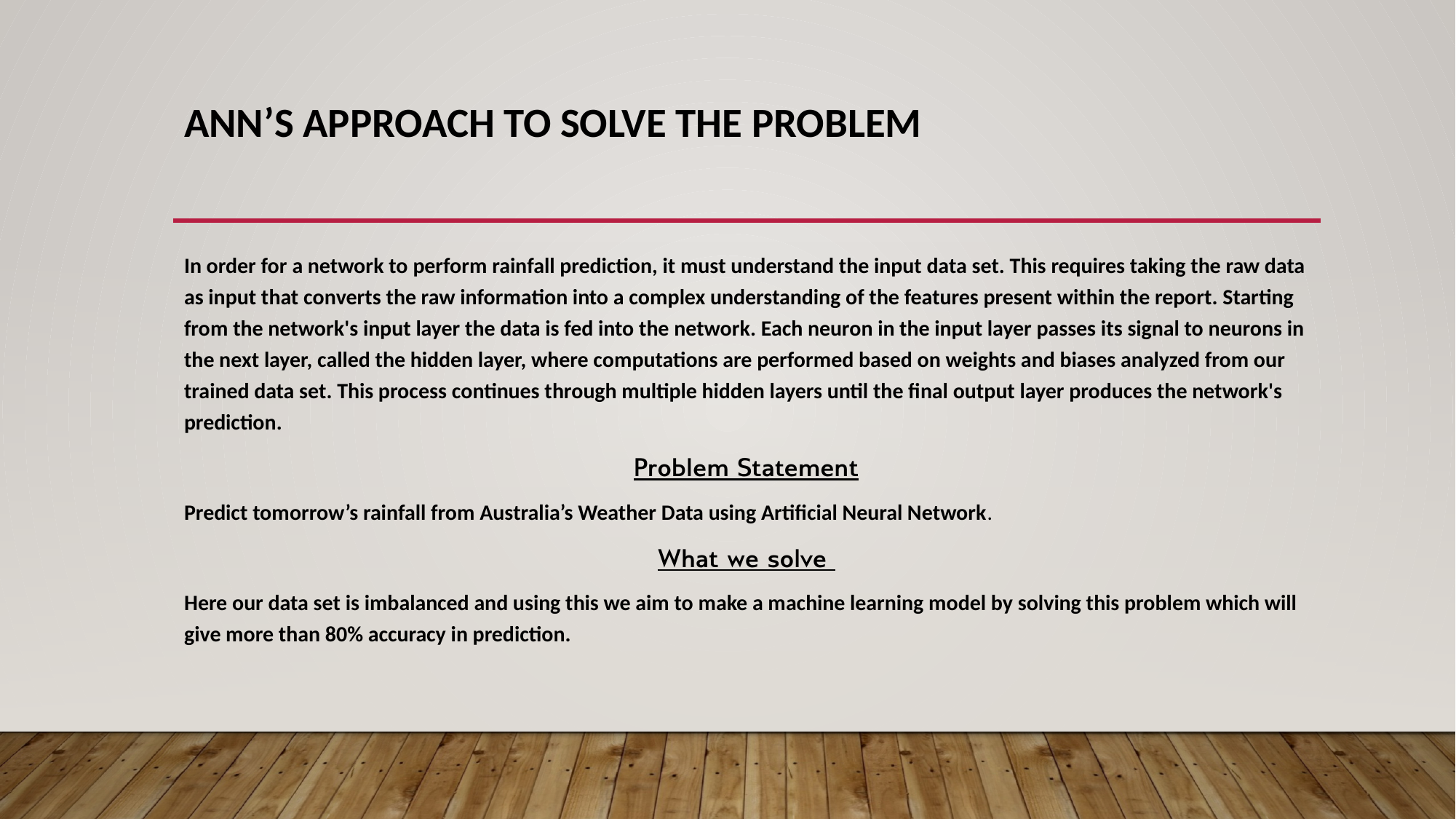

# ANN’s Approach to solve the problem
In order for a network to perform rainfall prediction, it must understand the input data set. This requires taking the raw data as input that converts the raw information into a complex understanding of the features present within the report. Starting from the network's input layer the data is fed into the network. Each neuron in the input layer passes its signal to neurons in the next layer, called the hidden layer, where computations are performed based on weights and biases analyzed from our trained data set. This process continues through multiple hidden layers until the final output layer produces the network's prediction.
Problem Statement
Predict tomorrow’s rainfall from Australia’s Weather Data using Artificial Neural Network.
What we solve
Here our data set is imbalanced and using this we aim to make a machine learning model by solving this problem which will give more than 80% accuracy in prediction.